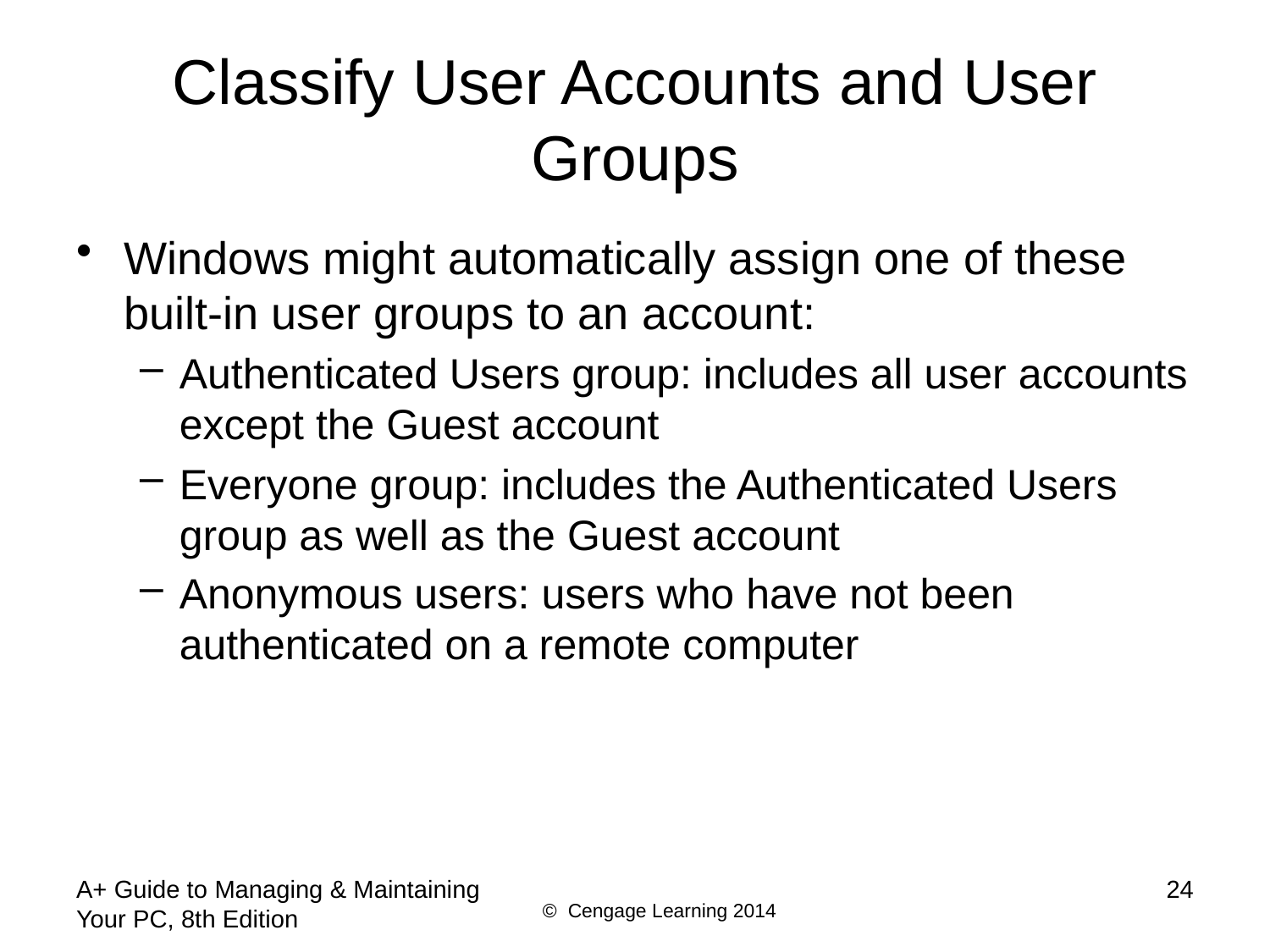

# Classify User Accounts and User Groups
Windows might automatically assign one of these built-in user groups to an account:
Authenticated Users group: includes all user accounts except the Guest account
Everyone group: includes the Authenticated Users group as well as the Guest account
Anonymous users: users who have not been authenticated on a remote computer
A+ Guide to Managing & Maintaining Your PC, 8th Edition
24